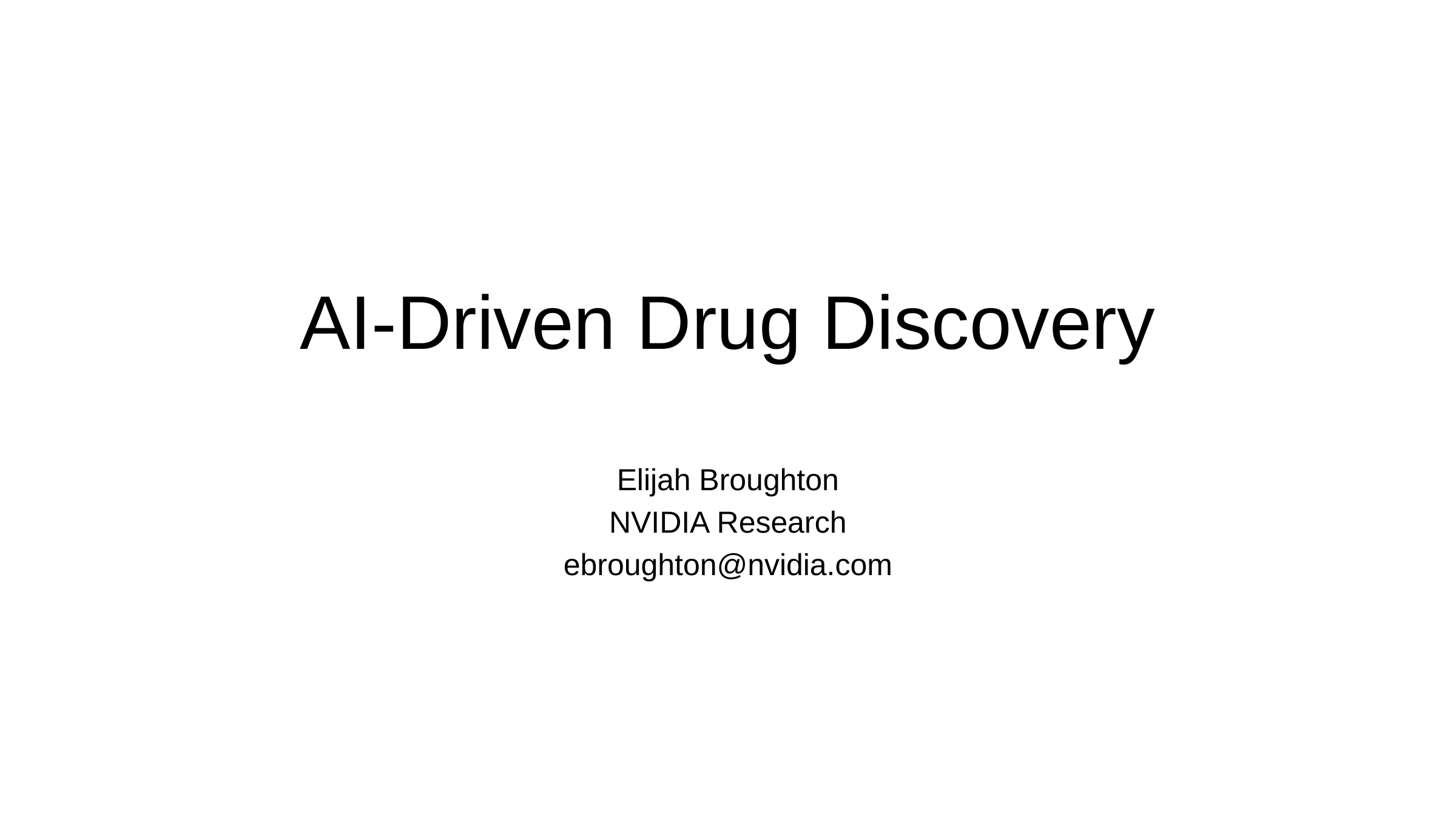

# AI-Driven Drug Discovery
Elijah Broughton
NVIDIA Research
ebroughton@nvidia.com